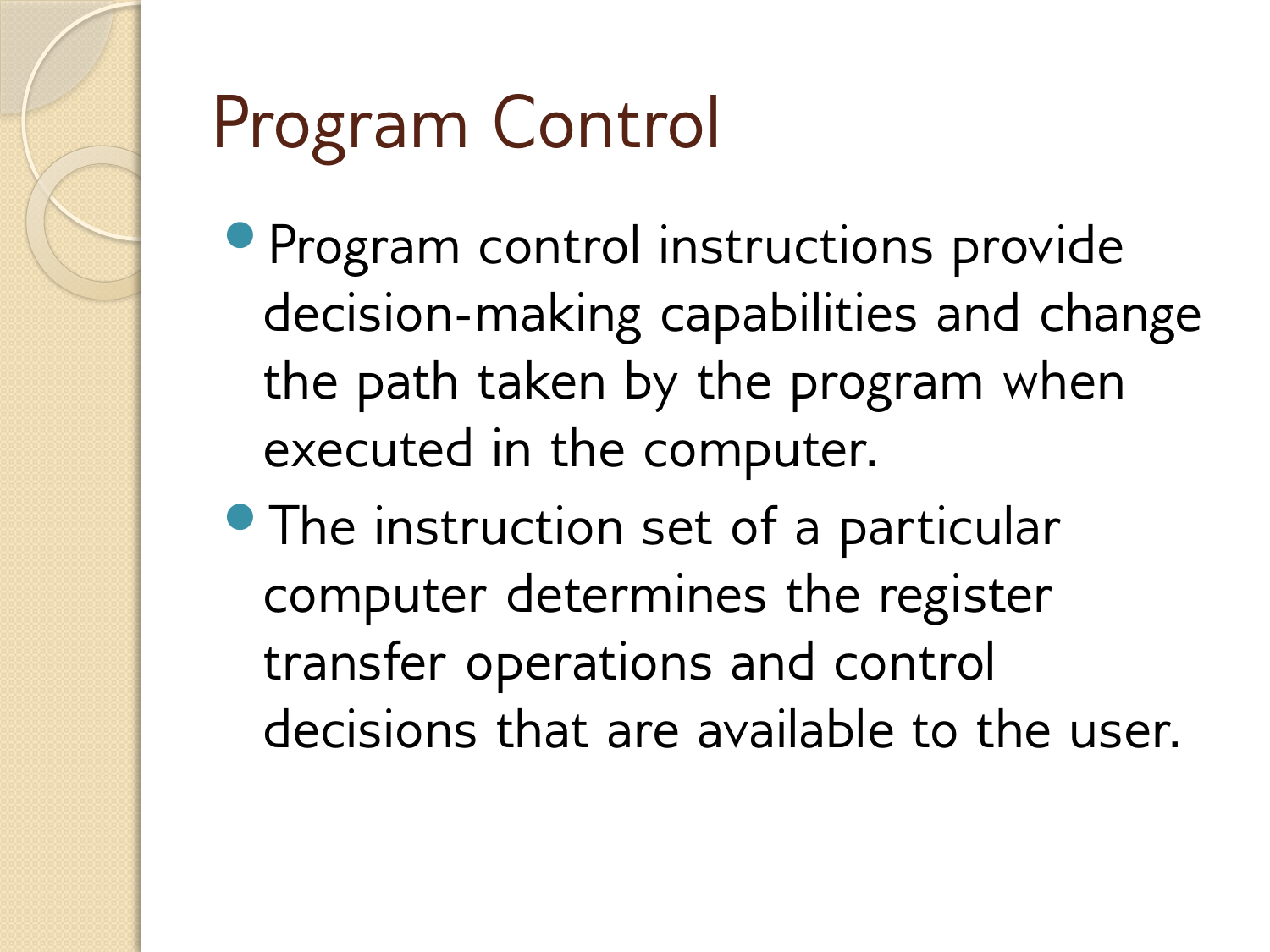

# Program Control
Program control instructions provide decision-making capabilities and change the path taken by the program when executed in the computer.
The instruction set of a particular computer determines the register transfer operations and control decisions that are available to the user.